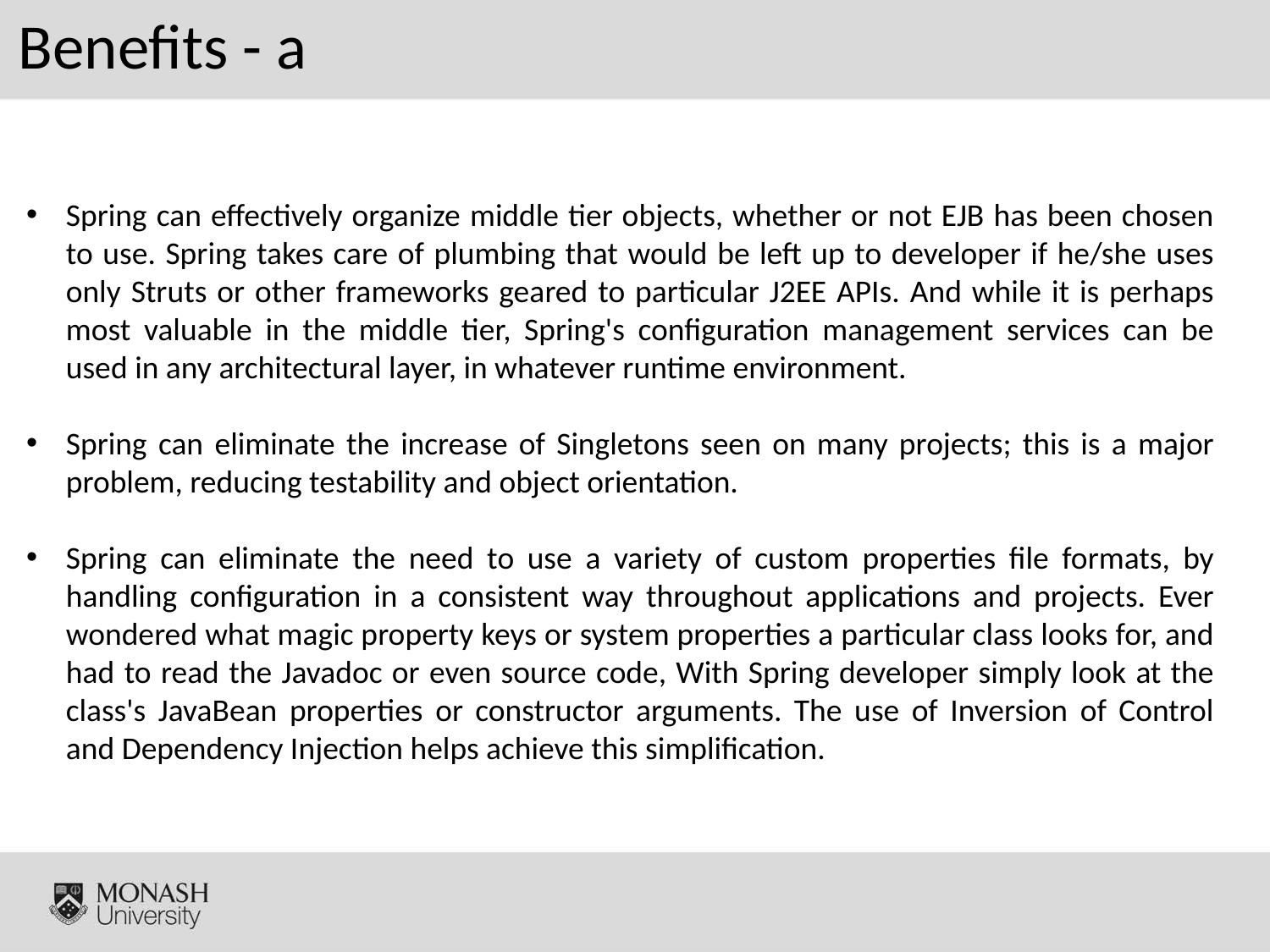

# Benefits - a
Spring can effectively organize middle tier objects, whether or not EJB has been chosen to use. Spring takes care of plumbing that would be left up to developer if he/she uses only Struts or other frameworks geared to particular J2EE APIs. And while it is perhaps most valuable in the middle tier, Spring's configuration management services can be used in any architectural layer, in whatever runtime environment.

Spring can eliminate the increase of Singletons seen on many projects; this is a major problem, reducing testability and object orientation.

Spring can eliminate the need to use a variety of custom properties file formats, by handling configuration in a consistent way throughout applications and projects. Ever wondered what magic property keys or system properties a particular class looks for, and had to read the Javadoc or even source code, With Spring developer simply look at the class's JavaBean properties or constructor arguments. The use of Inversion of Control and Dependency Injection helps achieve this simplification.